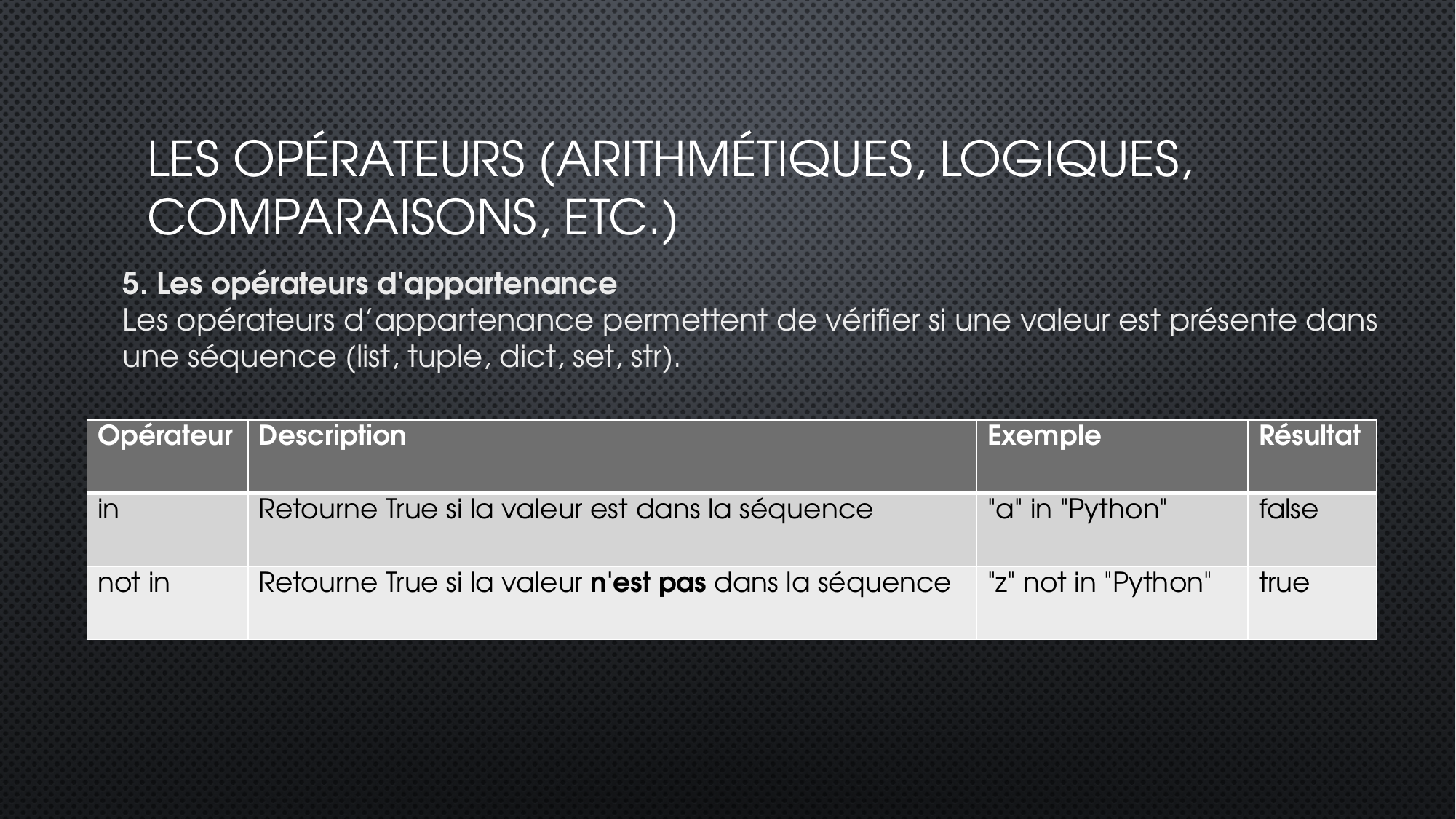

# Les opérateurs (arithmétiques, logiques, comparaisons, etc.)
5. Les opérateurs d'appartenance
Les opérateurs d’appartenance permettent de vérifier si une valeur est présente dans une séquence (list, tuple, dict, set, str).
| Opérateur | Description | Exemple | Résultat |
| --- | --- | --- | --- |
| in | Retourne True si la valeur est dans la séquence | "a" in "Python" | false |
| not in | Retourne True si la valeur n'est pas dans la séquence | "z" not in "Python" | true |